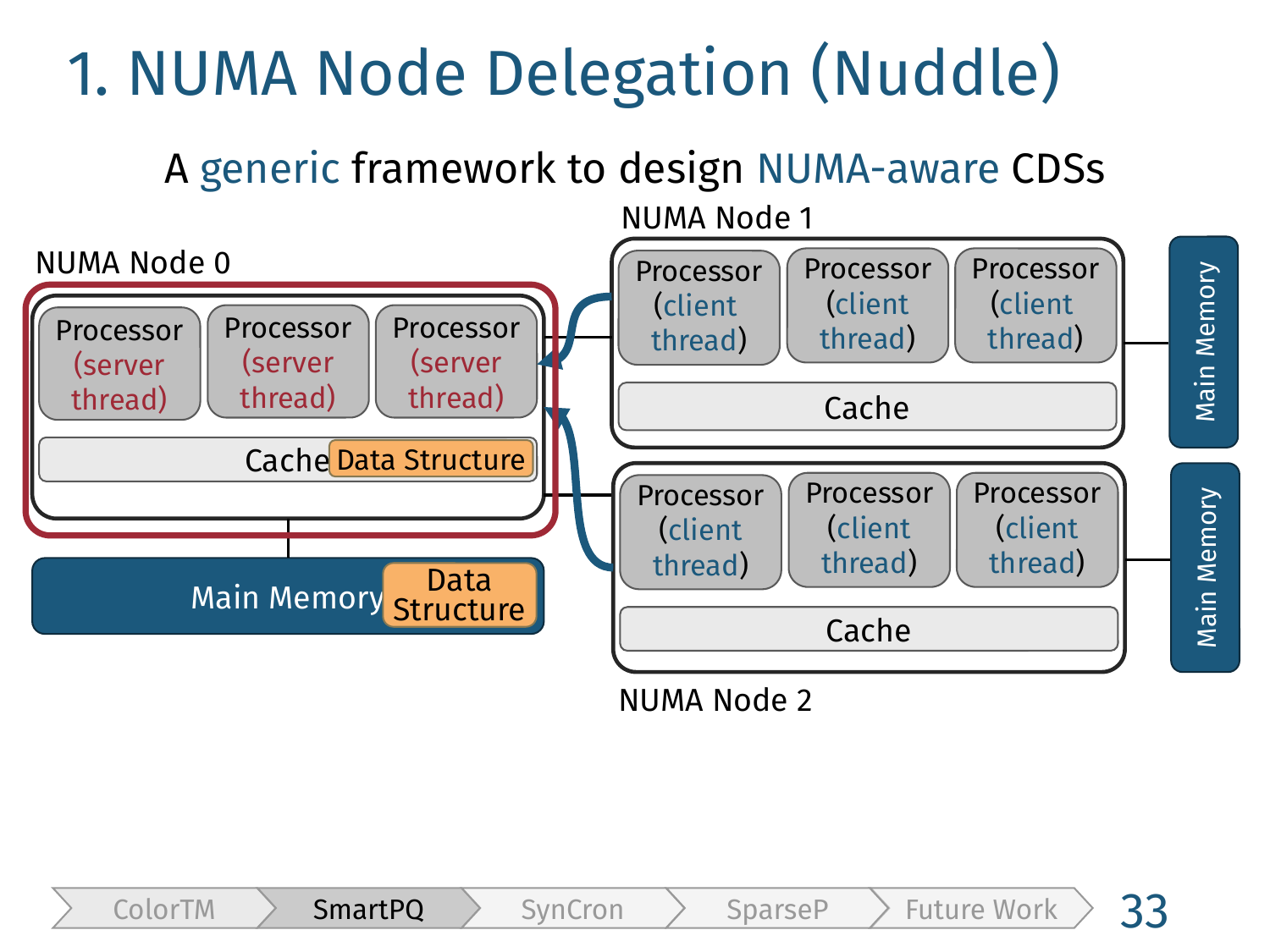

1. NUMA Node Delegation (Nuddle)
A generic framework to design NUMA-aware CDSs

NUMA Node 1

Processor
(client
thread)
Processor
(client
thread)
Processor
(client
thread)
Cache
Main Memory
NUMA Node 0

Processor
(server thread)
Processor
(server thread)
Processor
(server thread)
Cache
Main Memory
Data Structure

Processor
(client thread)
Processor
(client thread)
Processor
(client thread)
Cache
Main Memory
Data Structure
NUMA Node 2
33
ColorTM
SmartPQ
SynCron
SparseP
Future Work